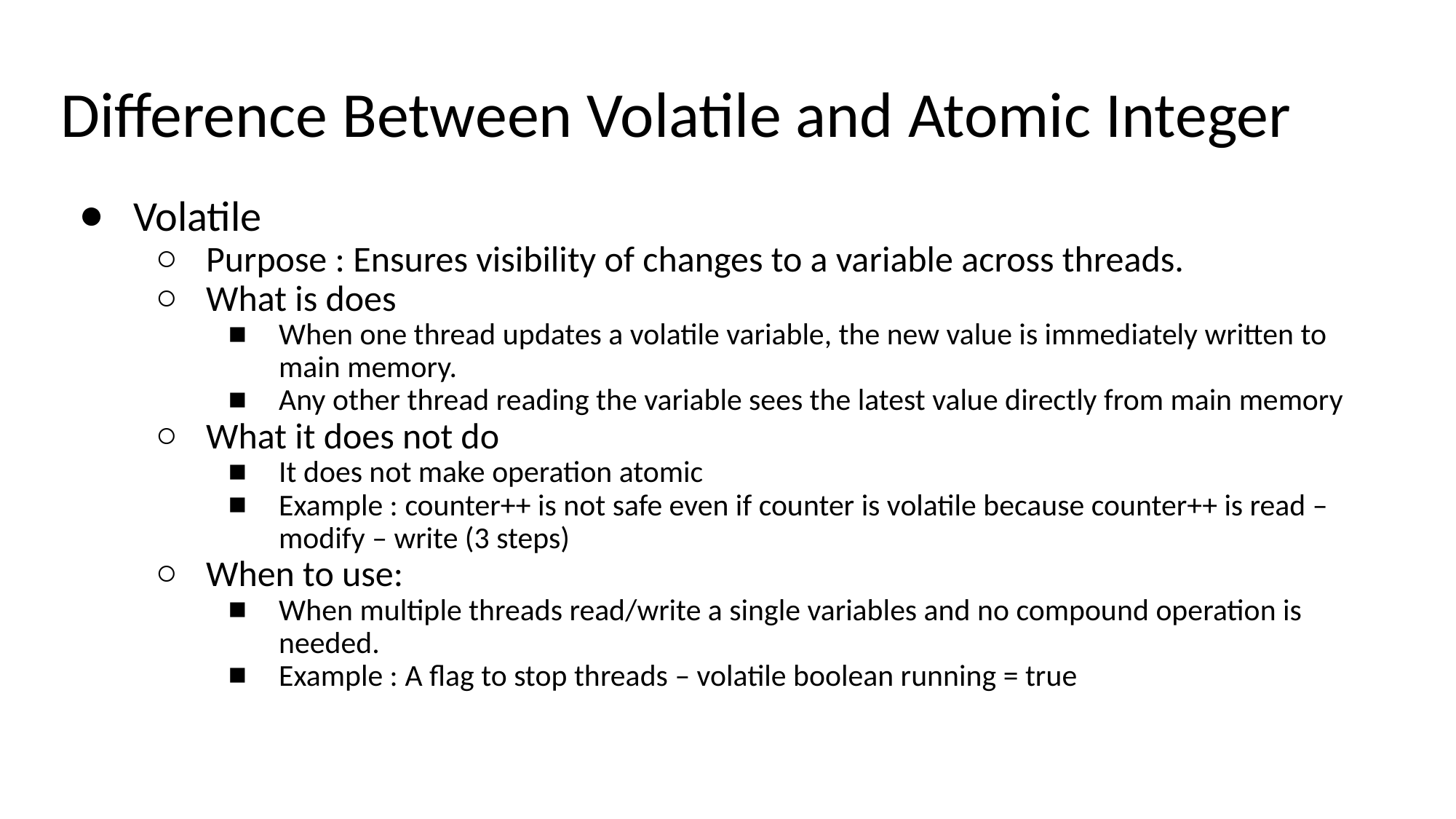

# Difference Between Volatile and Atomic Integer
Volatile
Purpose : Ensures visibility of changes to a variable across threads.
What is does
When one thread updates a volatile variable, the new value is immediately written to main memory.
Any other thread reading the variable sees the latest value directly from main memory
What it does not do
It does not make operation atomic
Example : counter++ is not safe even if counter is volatile because counter++ is read – modify – write (3 steps)
When to use:
When multiple threads read/write a single variables and no compound operation is needed.
Example : A flag to stop threads – volatile boolean running = true